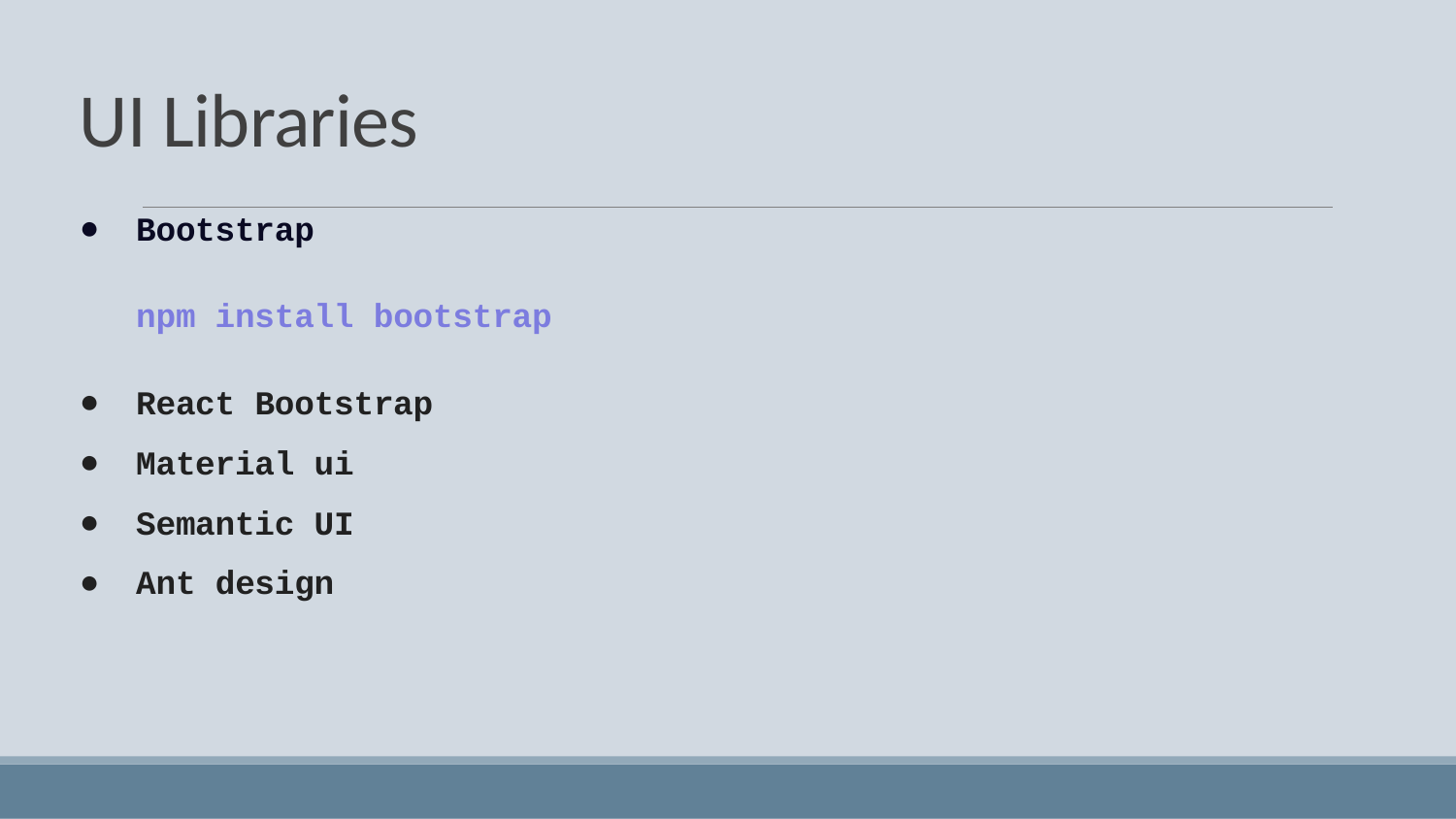

# UI Libraries
Bootstrap

npm install bootstrap

React Bootstrap
Material ui
Semantic UI
Ant design